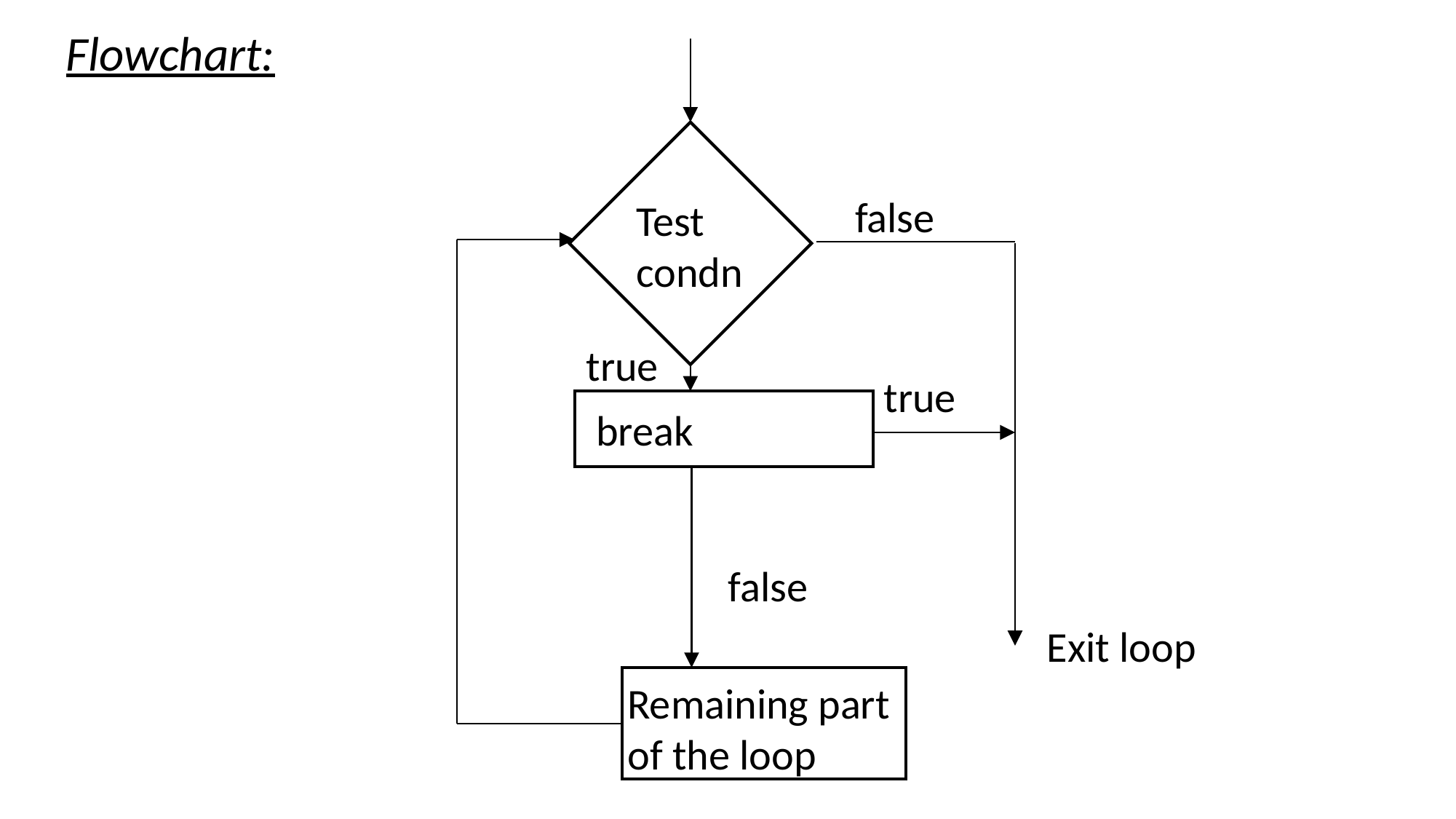

Flowchart:

Test condn

break

Remaining part of the loop
true
false
true
false
Exit loop